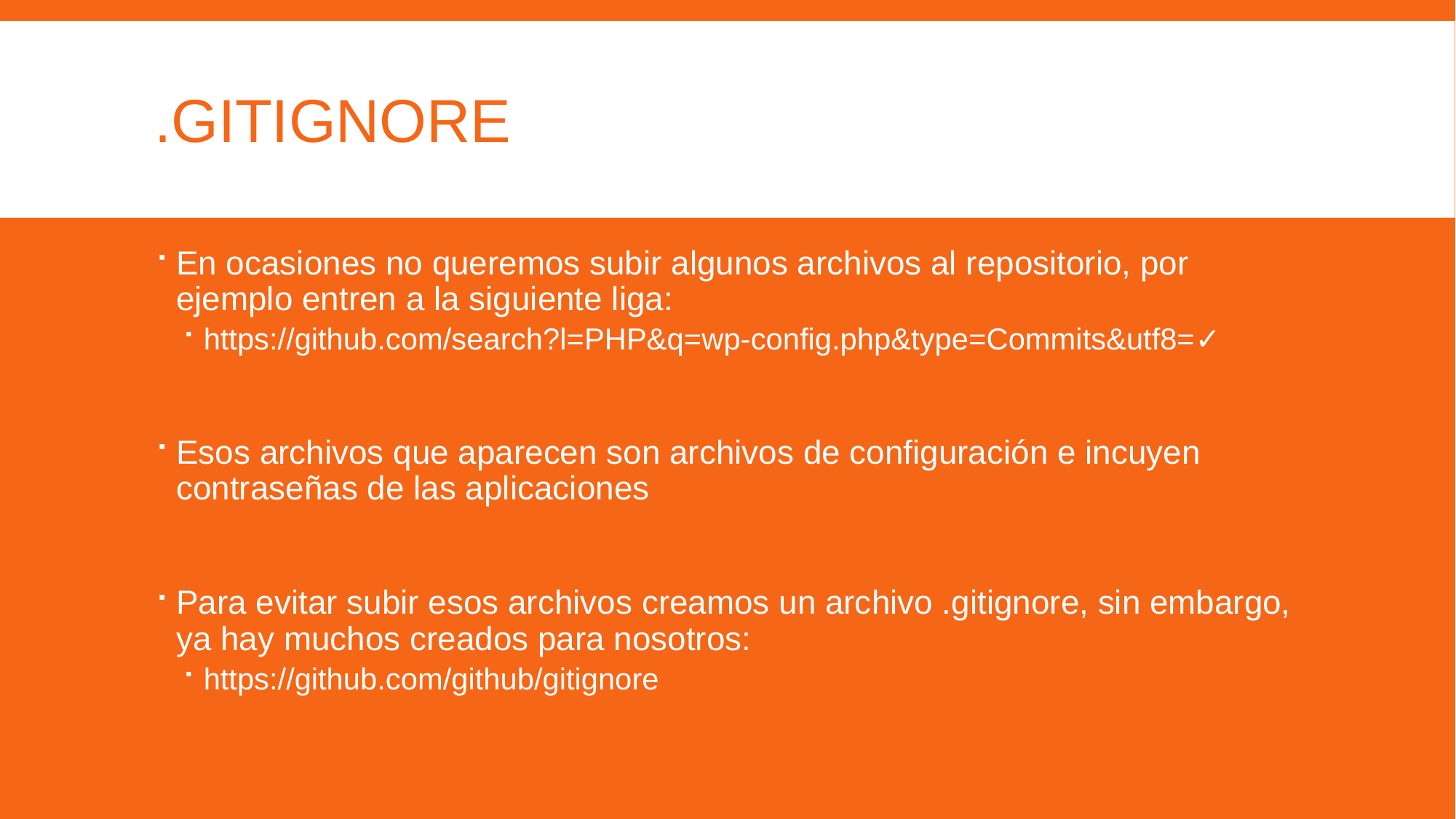

# .gitignore
En ocasiones no queremos subir algunos archivos al repositorio, por ejemplo entren a la siguiente liga:
https://github.com/search?l=PHP&q=wp-config.php&type=Commits&utf8=✓

Esos archivos que aparecen son archivos de configuración e incuyen contraseñas de las aplicaciones

Para evitar subir esos archivos creamos un archivo .gitignore, sin embargo, ya hay muchos creados para nosotros:
https://github.com/github/gitignore